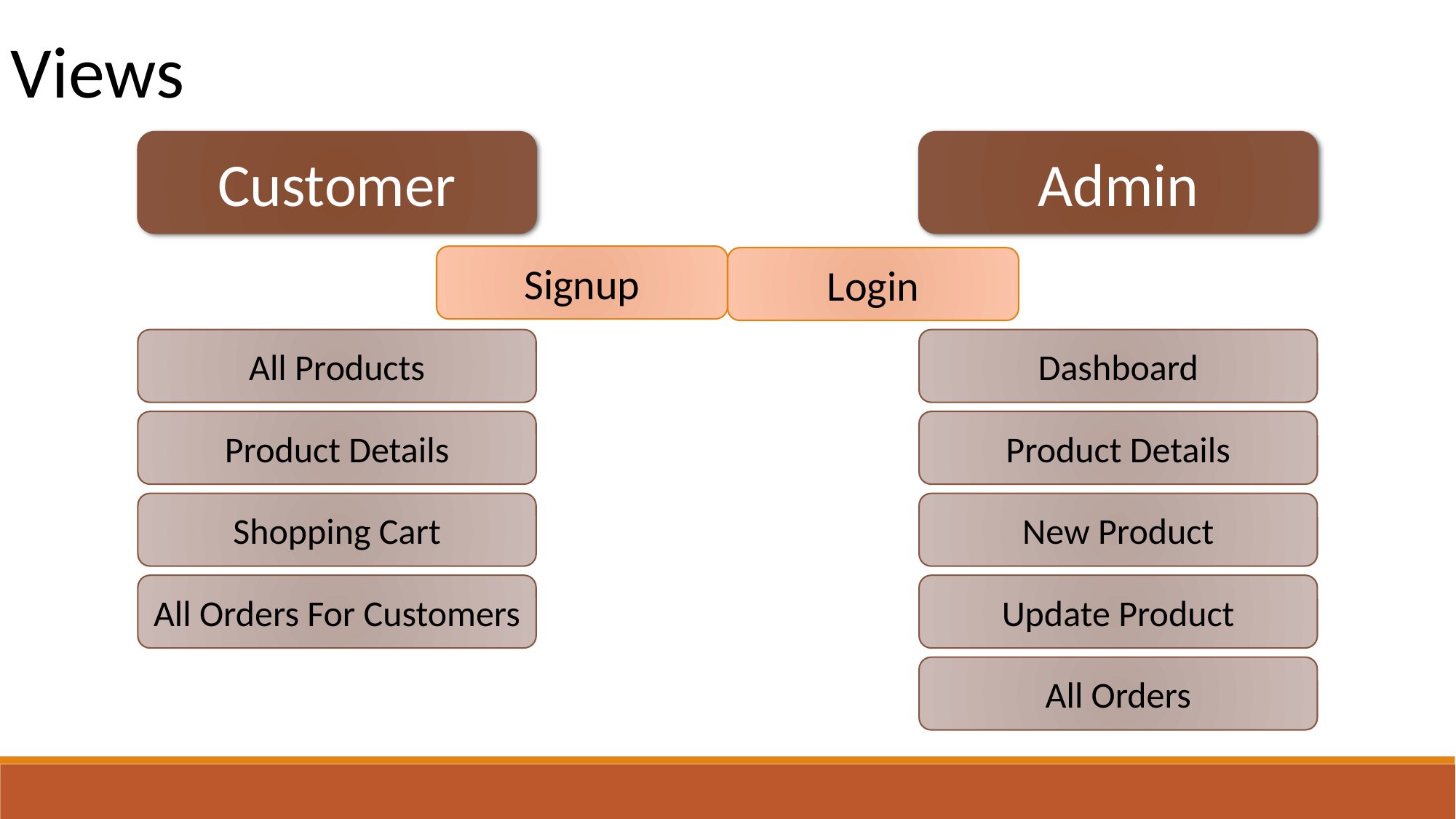

Views
Customer
Admin
Signup
Login
All Products
Dashboard
Product Details
Product Details
Shopping Cart
New Product
All Orders For Customers
Update Product
All Orders